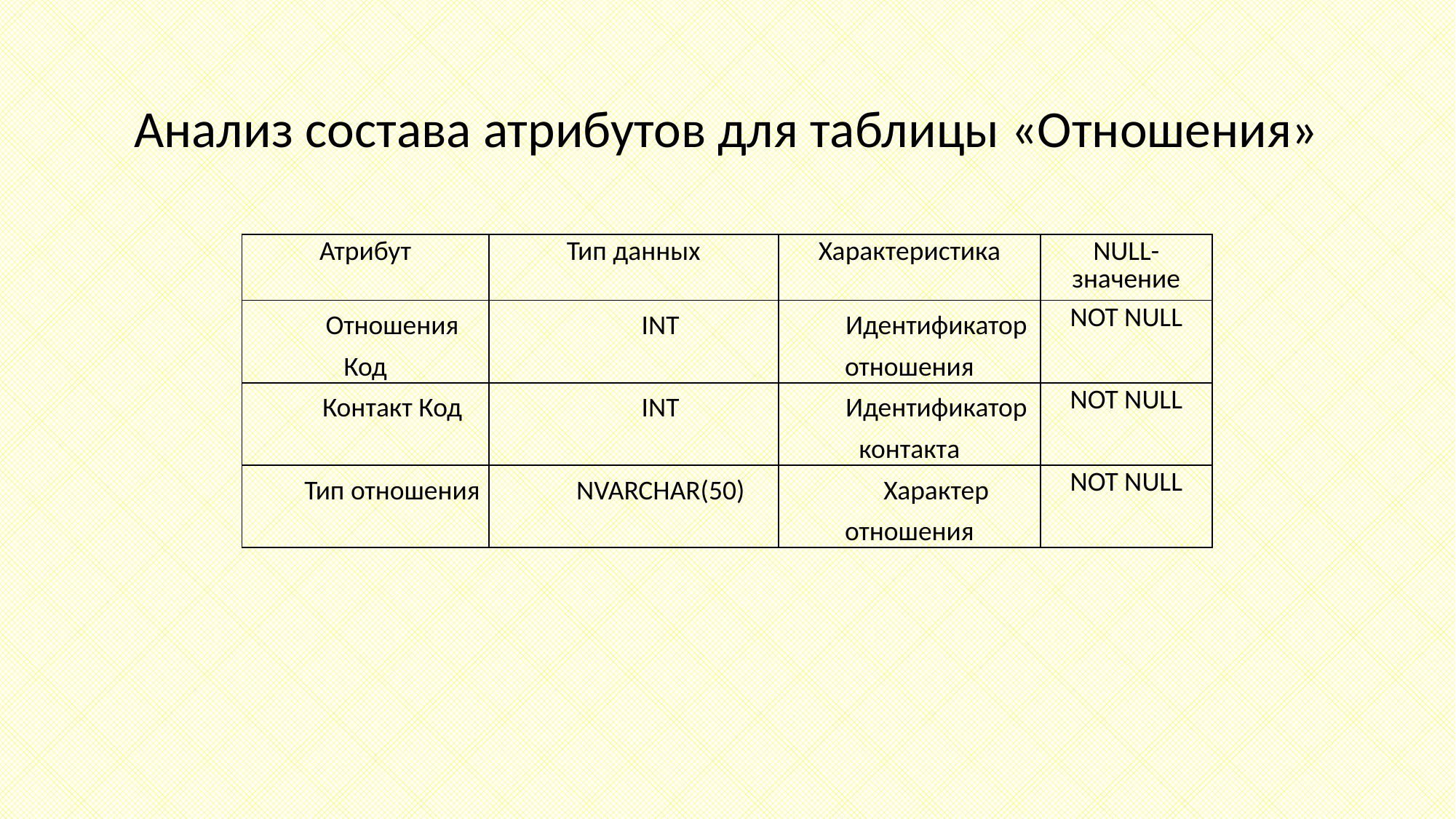

# Анализ состава атрибутов для таблицы «Отношения»
| Атрибут | Тип данных | Характеристика | NULL-значение |
| --- | --- | --- | --- |
| Отношения Код | INT | Идентификатор отношения | NOT NULL |
| Контакт Код | INT | Идентификатор контакта | NOT NULL |
| Тип отношения | NVARCHAR(50) | Характер отношения | NOT NULL |